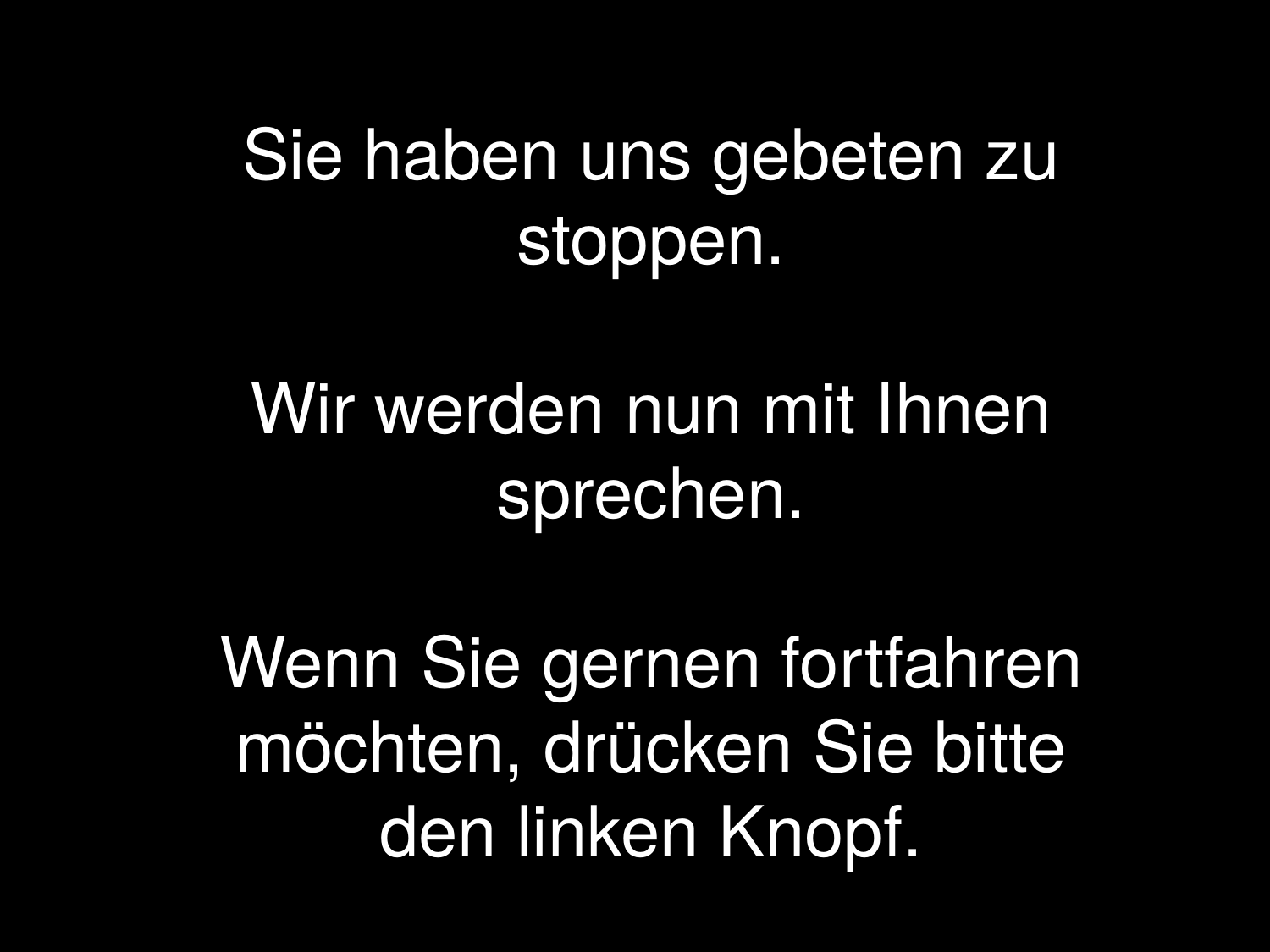

Sie haben uns gebeten zu stoppen.

Wir werden nun mit Ihnen sprechen.

Wenn Sie gernen fortfahren möchten, drücken Sie bitte den linken Knopf.